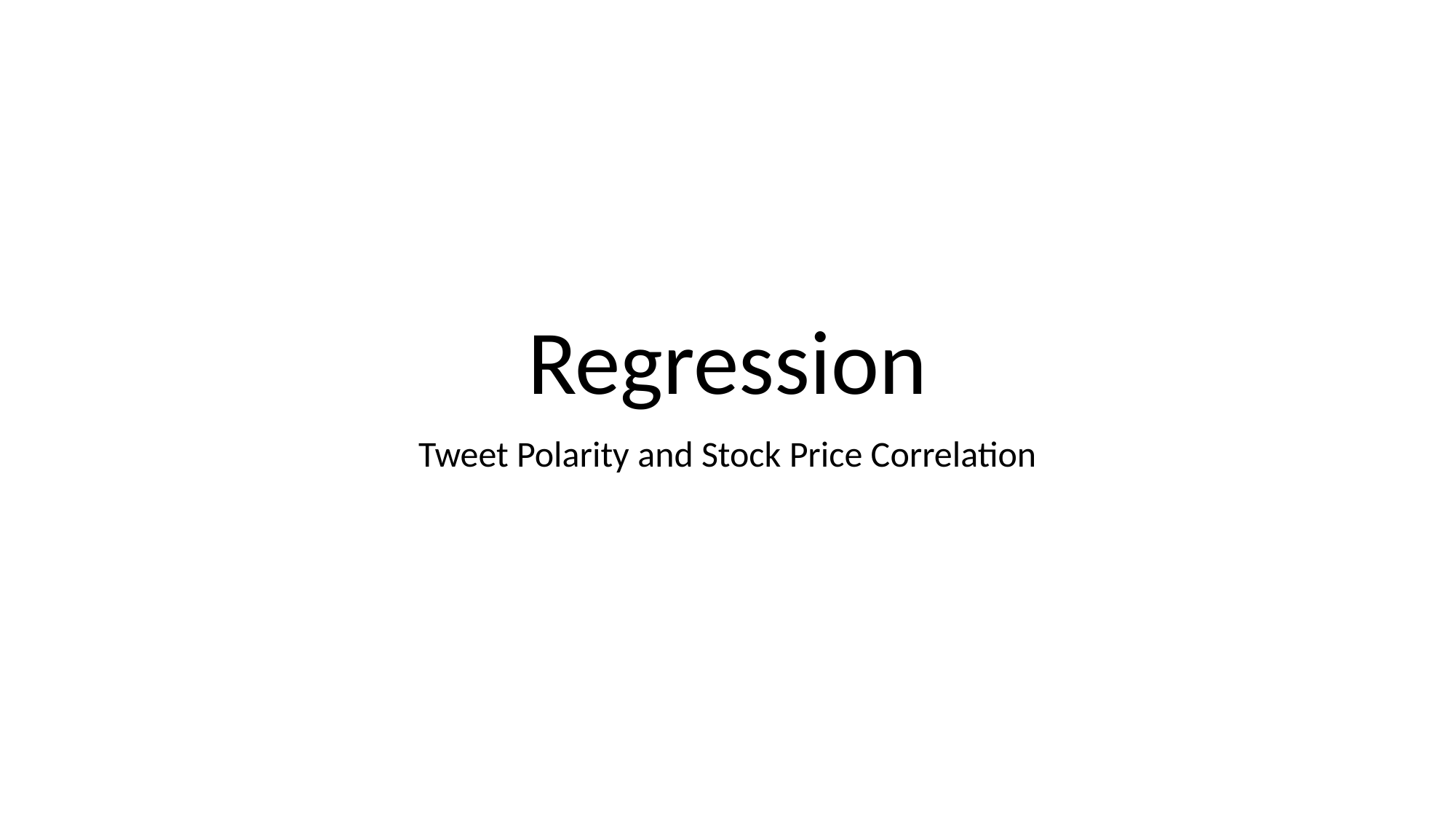

# Regression
Tweet Polarity and Stock Price Correlation